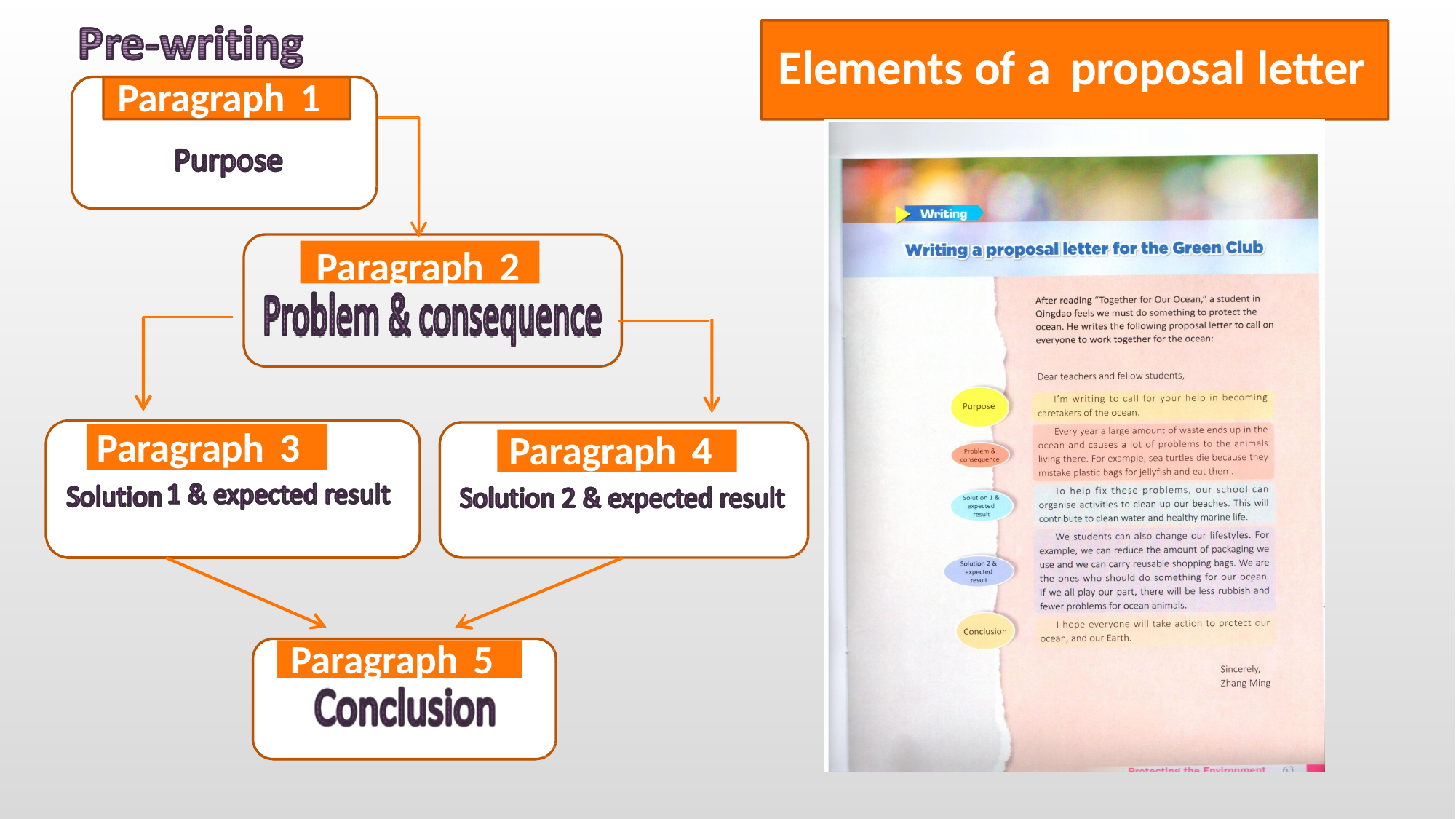

# Elements of a proposal letter
Paragraph 1

Paragraph 2

Paragraph 3

Paragraph 4

Paragraph 5